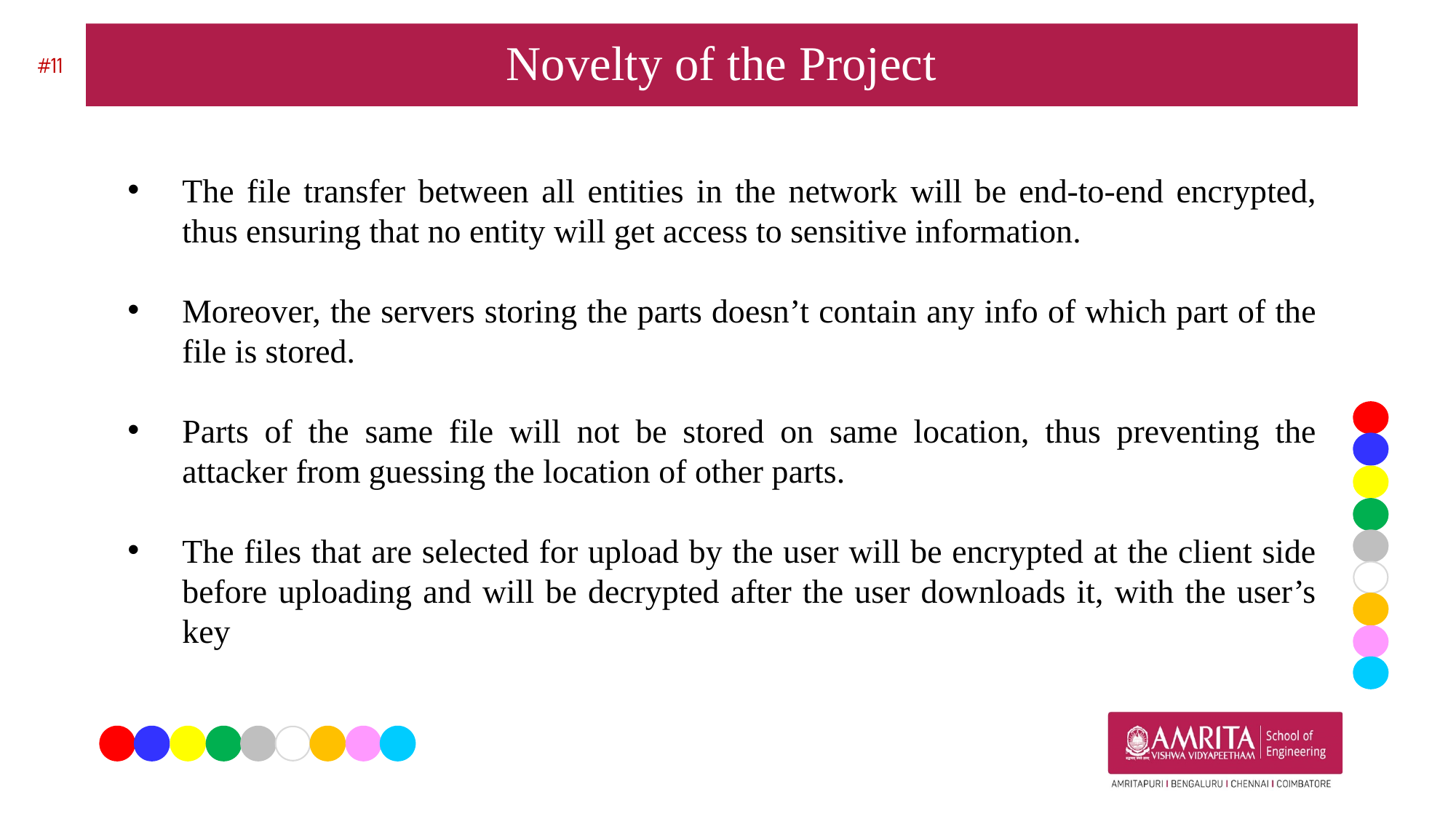

# Novelty of the Project
#11
The file transfer between all entities in the network will be end-to-end encrypted, thus ensuring that no entity will get access to sensitive information.

Moreover, the servers storing the parts doesn’t contain any info of which part of the file is stored.

Parts of the same file will not be stored on same location, thus preventing the attacker from guessing the location of other parts.

The files that are selected for upload by the user will be encrypted at the client side before uploading and will be decrypted after the user downloads it, with the user’s key